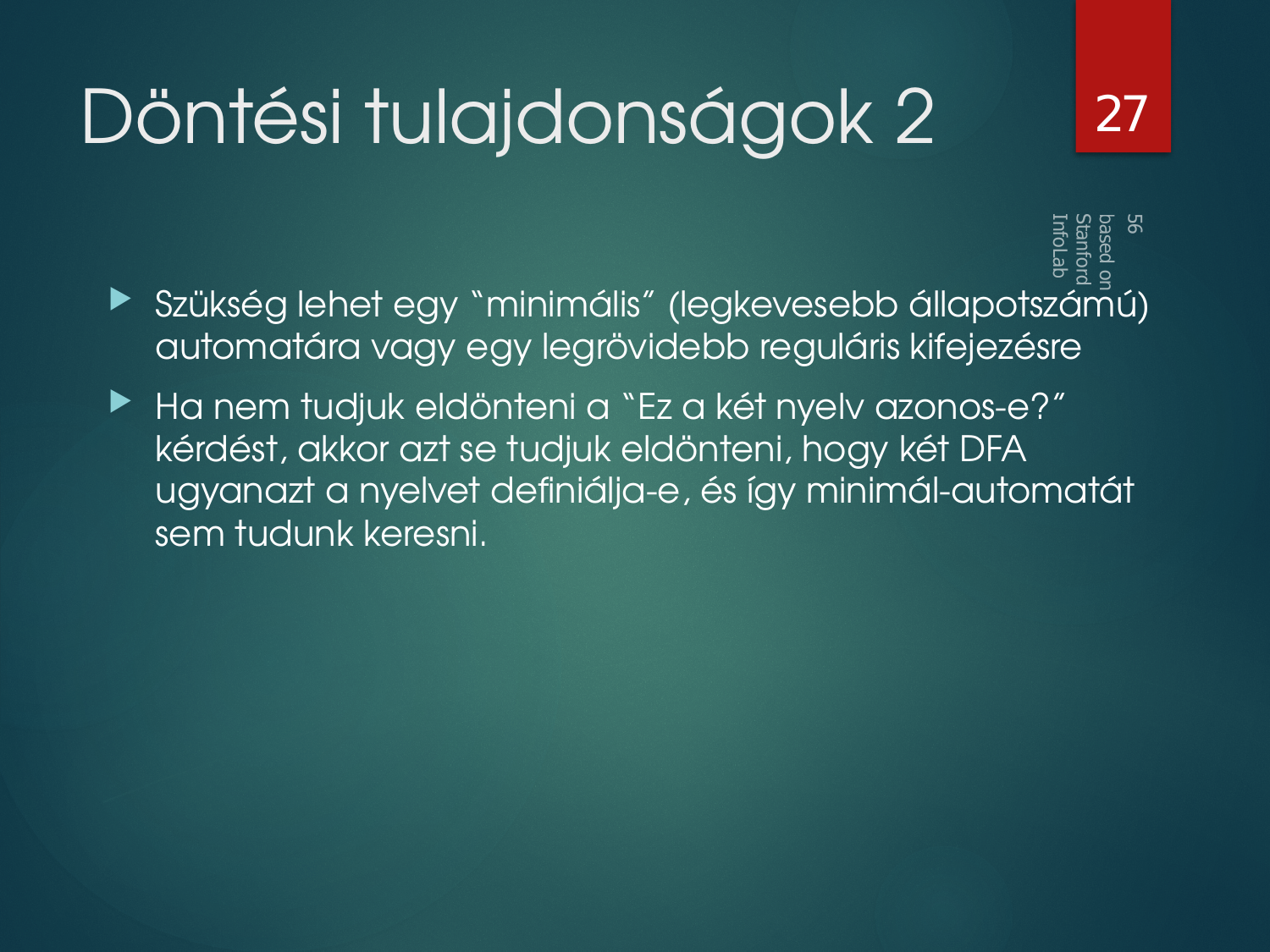

27
# Döntési tulajdonságok 2
based on Stanford InfoLab
Szükség lehet egy “minimális” (legkevesebb állapotszámú) automatára vagy egy legrövidebb reguláris kifejezésre
Ha nem tudjuk eldönteni a “Ez a két nyelv azonos-e?” kérdést, akkor azt se tudjuk eldönteni, hogy két DFA ugyanazt a nyelvet definiálja-e, és így minimál-automatát sem tudunk keresni.
56